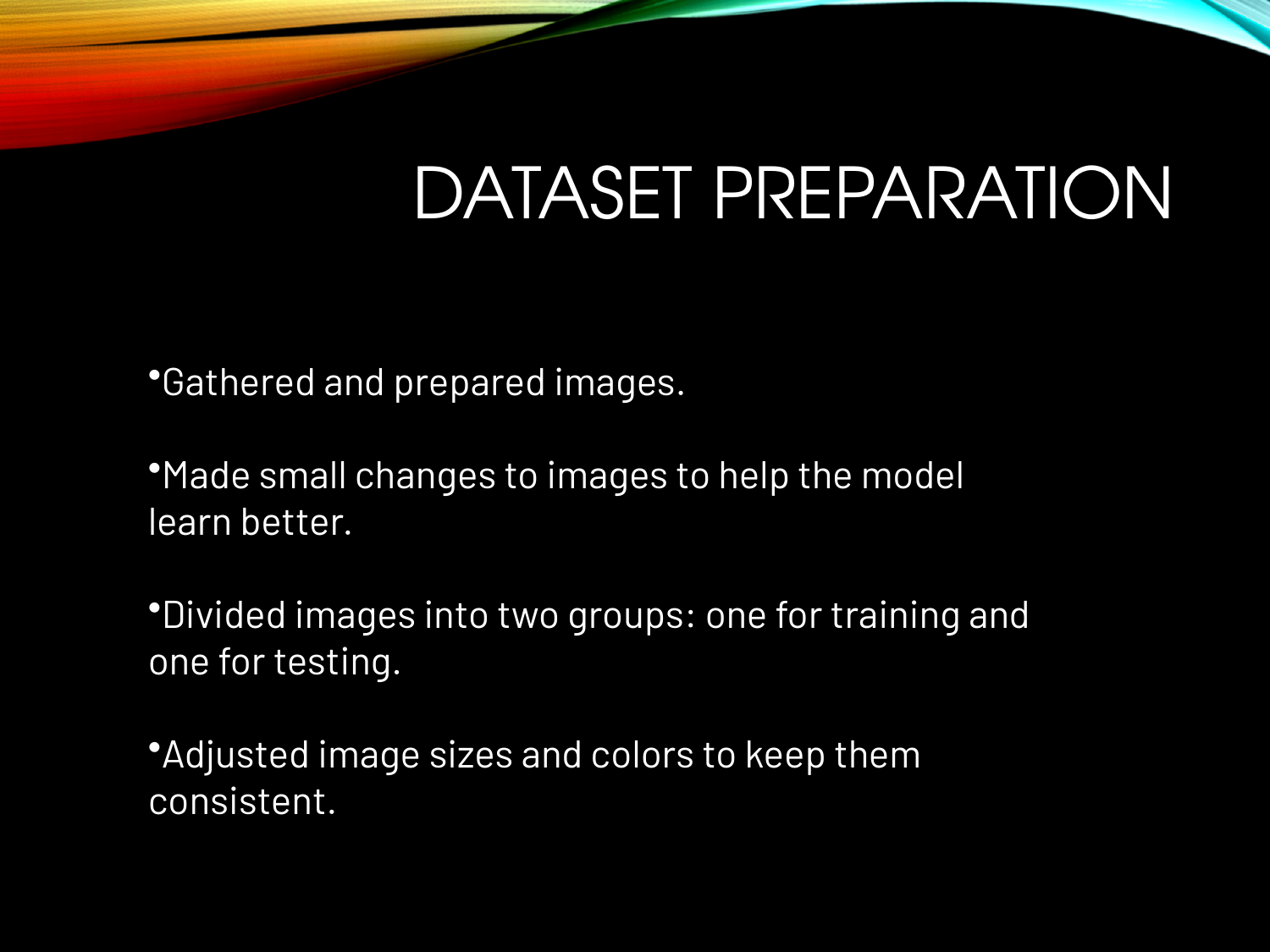

# Dataset Preparation

Gathered and prepared images.

Made small changes to images to help the model learn better.

Divided images into two groups: one for training and one for testing.

Adjusted image sizes and colors to keep them consistent.